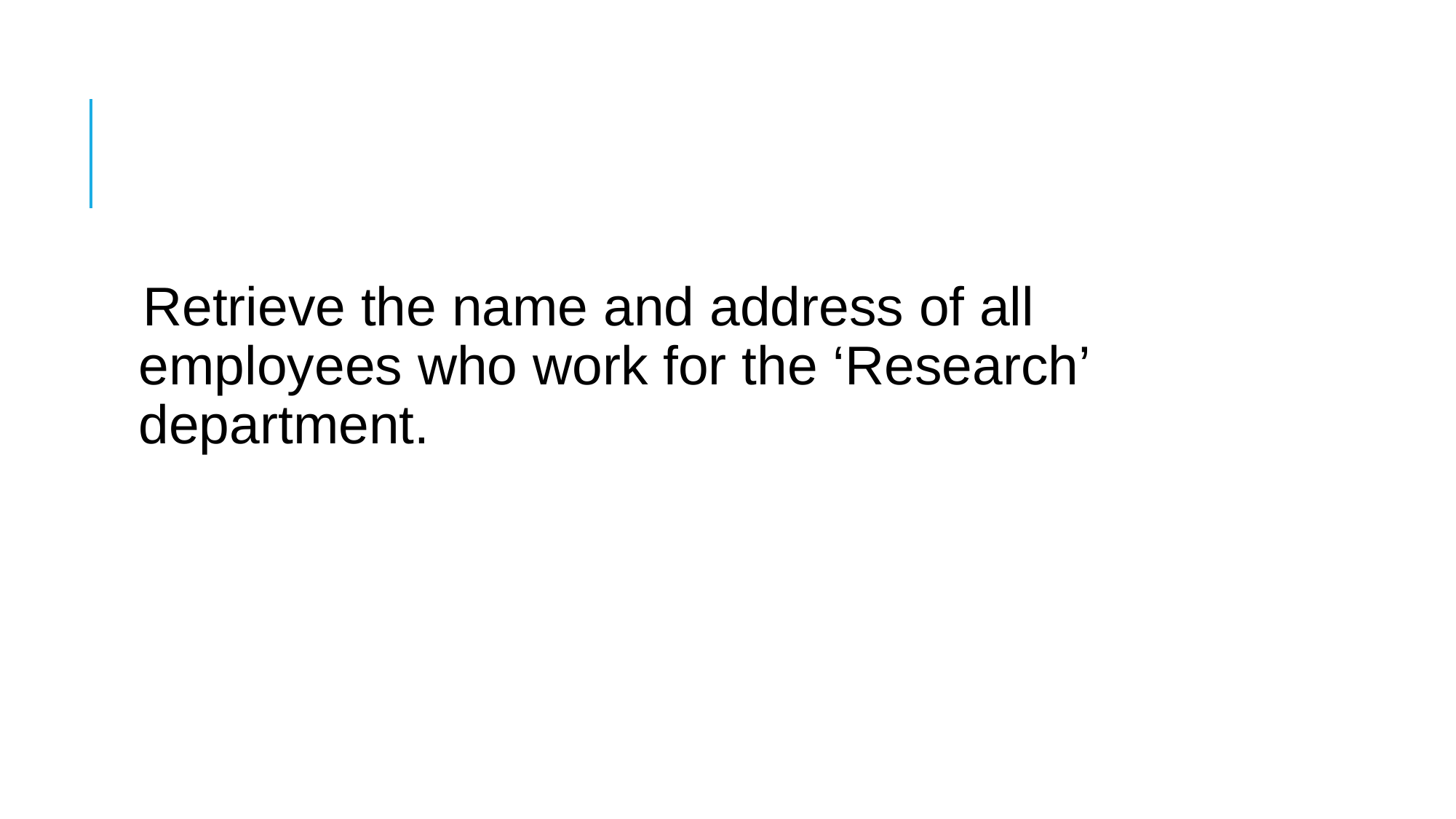

#
Retrieve the name and address of all employees who work for the ‘Research’ department.